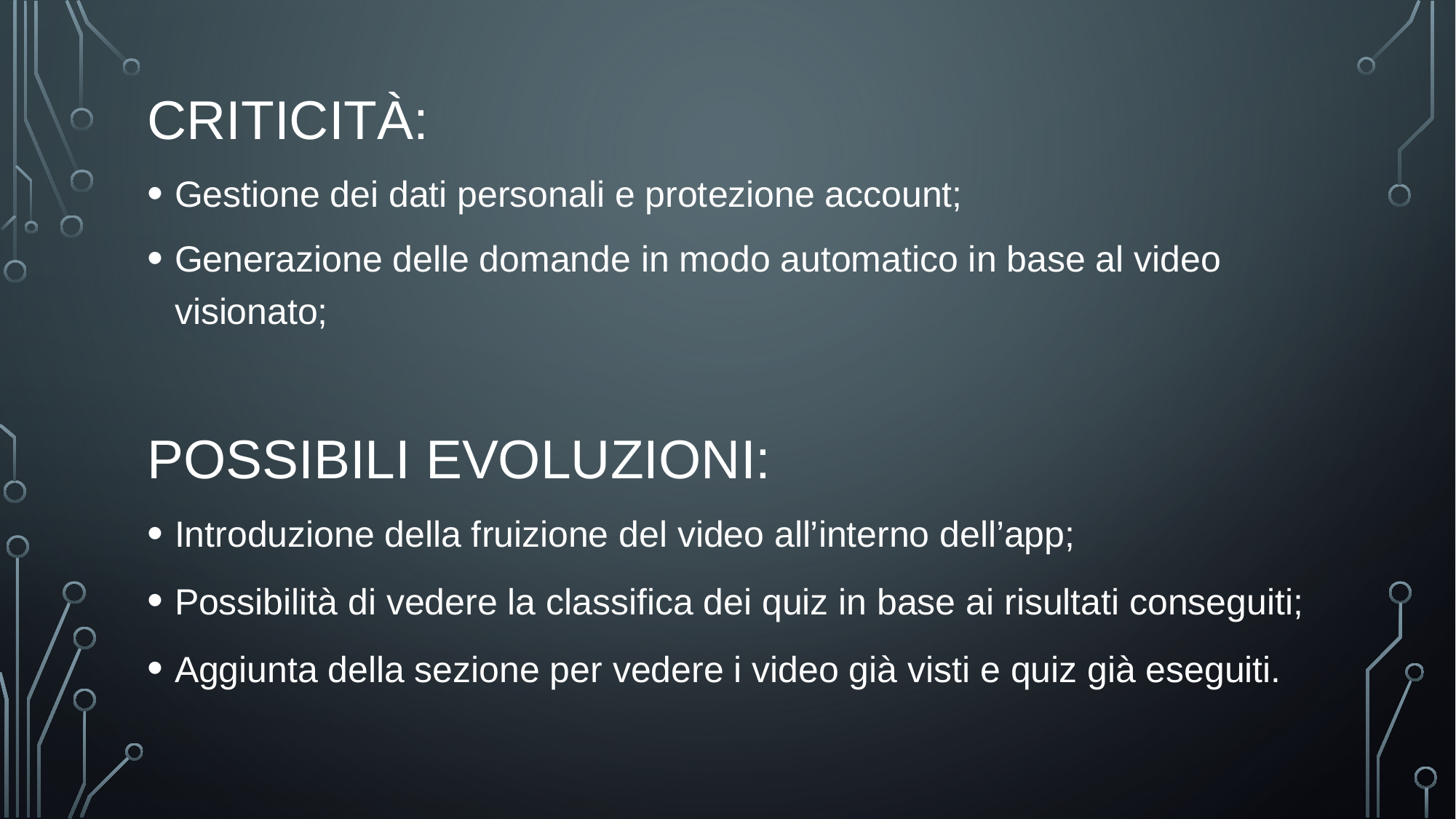

CRITICITÀ:
Gestione dei dati personali e protezione account;
Generazione delle domande in modo automatico in base al video visionato;

POSSIBILI EVOLUZIONI:
Introduzione della fruizione del video all’interno dell’app;
Possibilità di vedere la classifica dei quiz in base ai risultati conseguiti;
Aggiunta della sezione per vedere i video già visti e quiz già eseguiti.